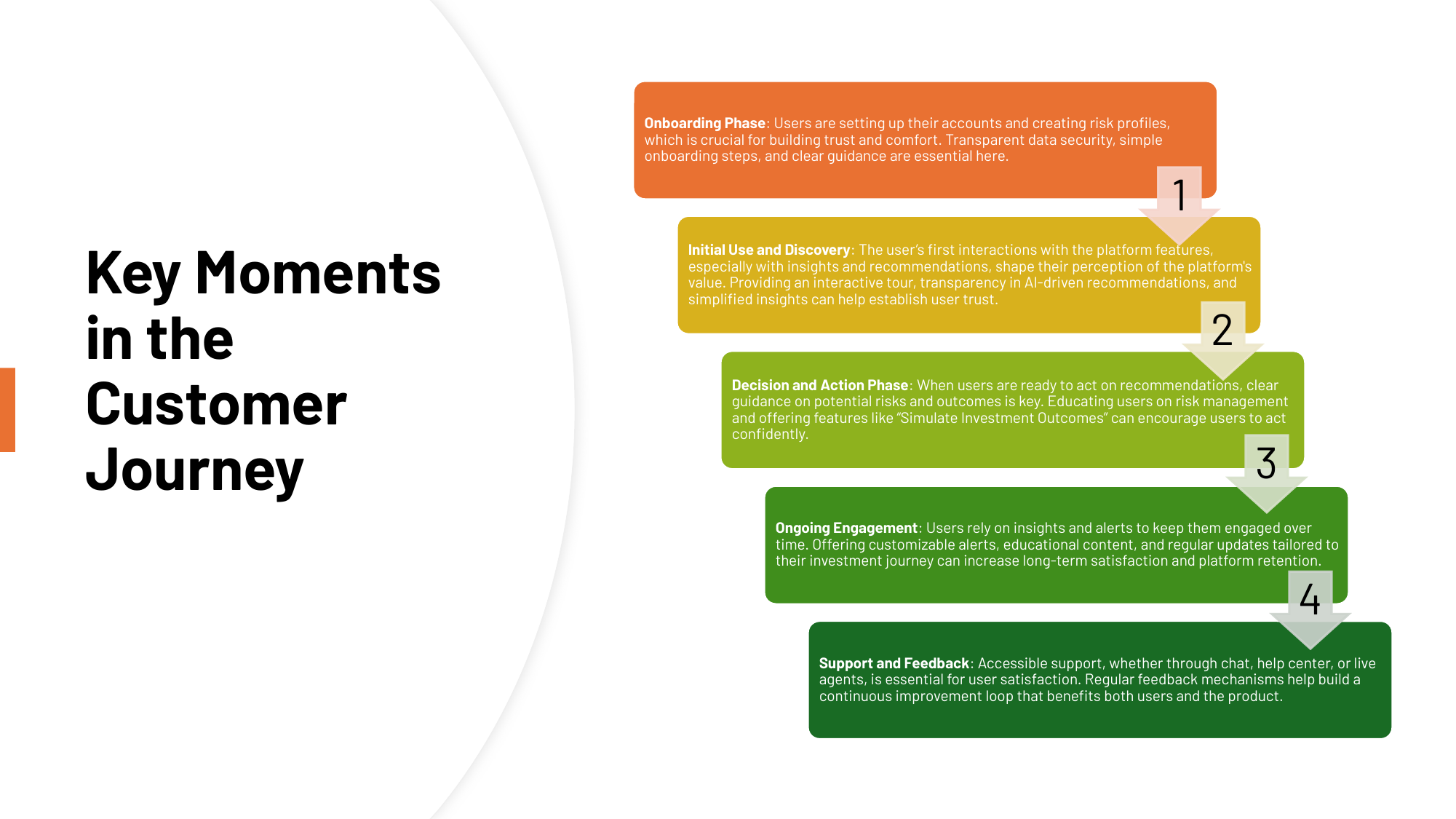

Onboarding Phase: Users are setting up their accounts and creating risk profiles, which is crucial for building trust and comfort. Transparent data security, simple onboarding steps, and clear guidance are essential here.
Initial Use and Discovery: The user’s first interactions with the platform features, especially with insights and recommendations, shape their perception of the platform's value. Providing an interactive tour, transparency in AI-driven recommendations, and simplified insights can help establish user trust.
Decision and Action Phase: When users are ready to act on recommendations, clear guidance on potential risks and outcomes is key. Educating users on risk management and offering features like “Simulate Investment Outcomes” can encourage users to act confidently.
Ongoing Engagement: Users rely on insights and alerts to keep them engaged over time. Offering customizable alerts, educational content, and regular updates tailored to their investment journey can increase long-term satisfaction and platform retention.
Support and Feedback: Accessible support, whether through chat, help center, or live agents, is essential for user satisfaction. Regular feedback mechanisms help build a continuous improvement loop that benefits both users and the product.
1
2
3
4
# Key Moments in the Customer Journey